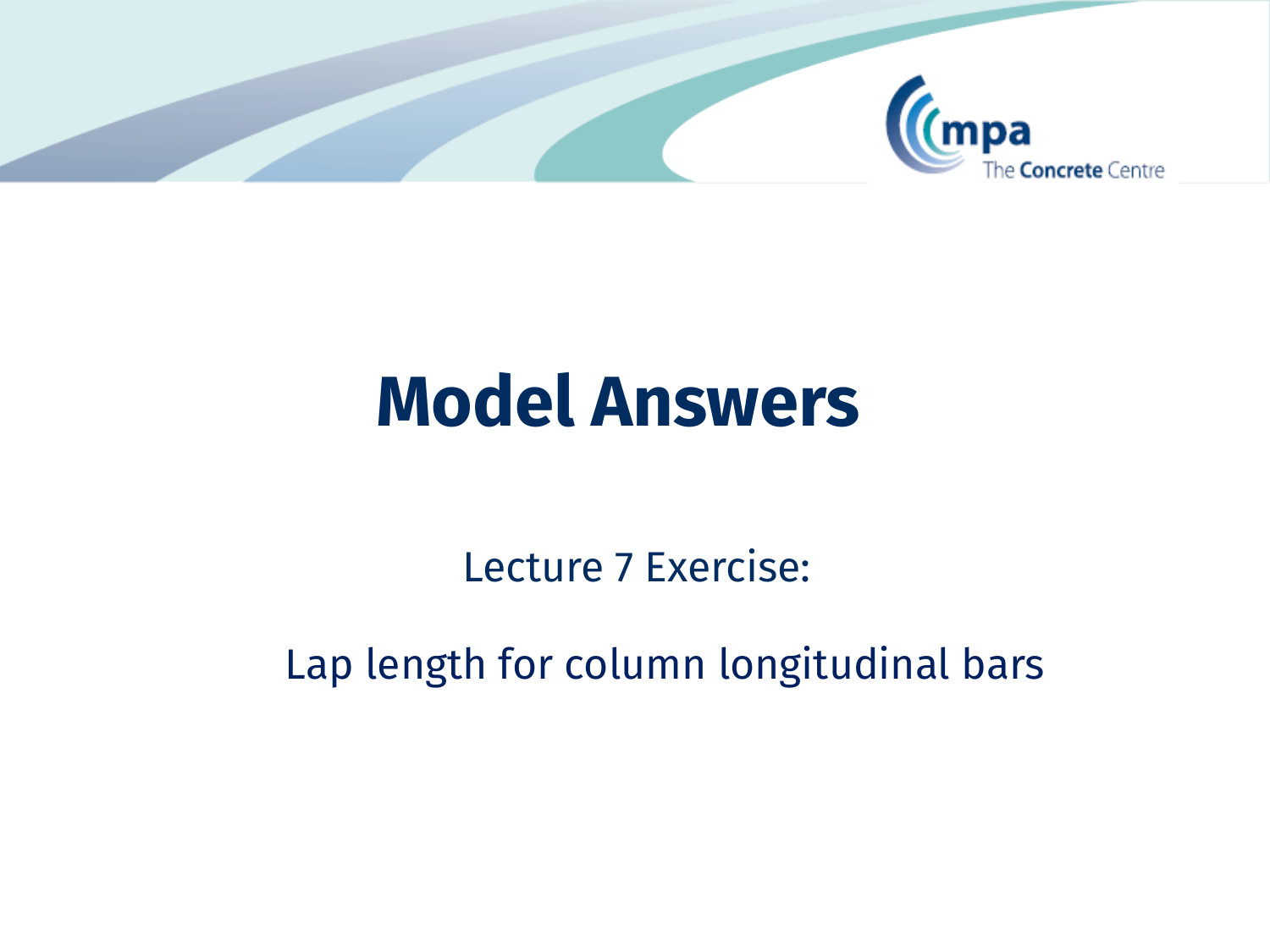

# Model Answers
Lecture 7 Exercise:

Lap length for column longitudinal bars